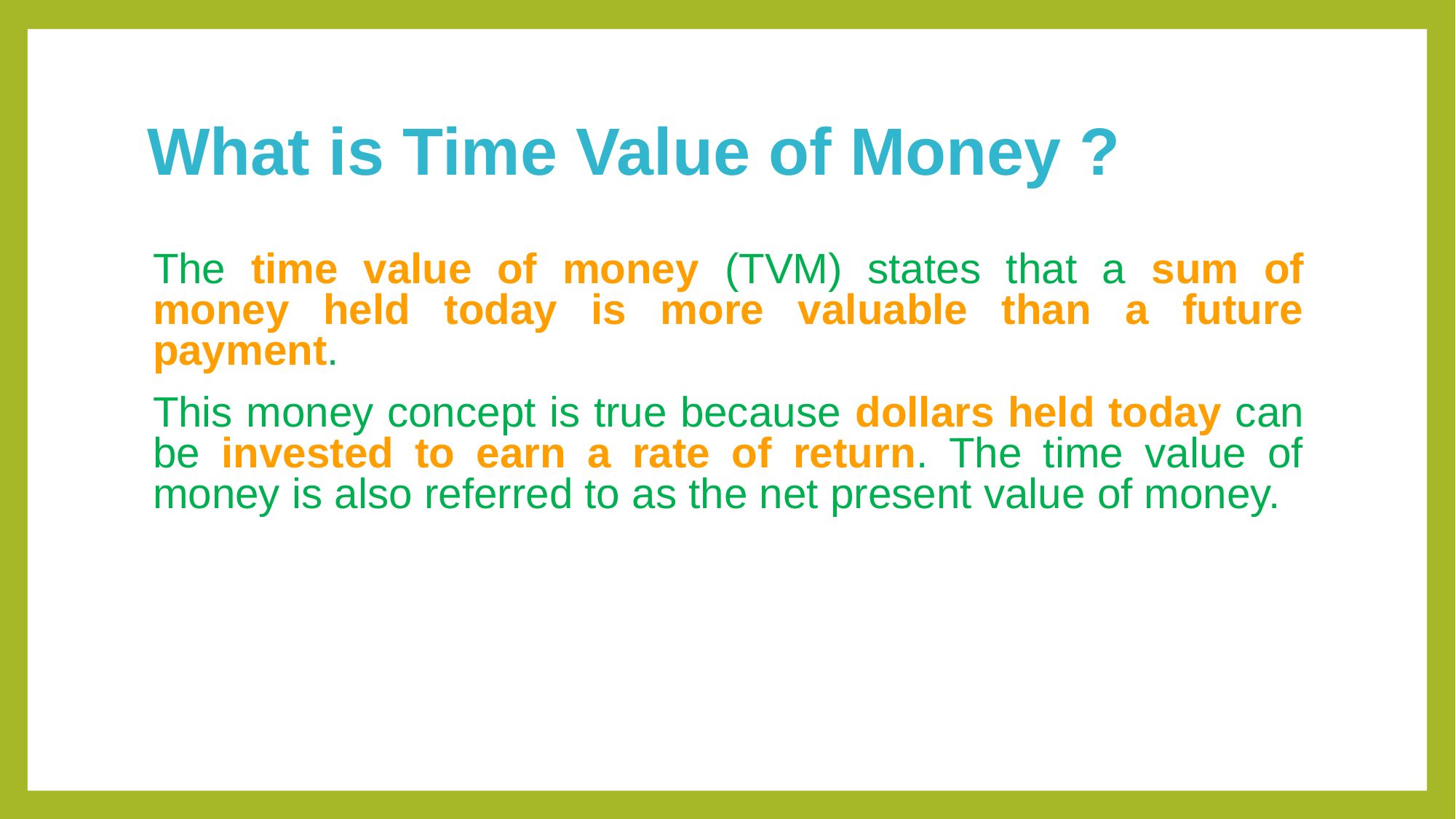

# What is Time Value of Money ?
The time value of money (TVM) states that a sum of money held today is more valuable than a future payment.
This money concept is true because dollars held today can be invested to earn a rate of return. The time value of money is also referred to as the net present value of money.